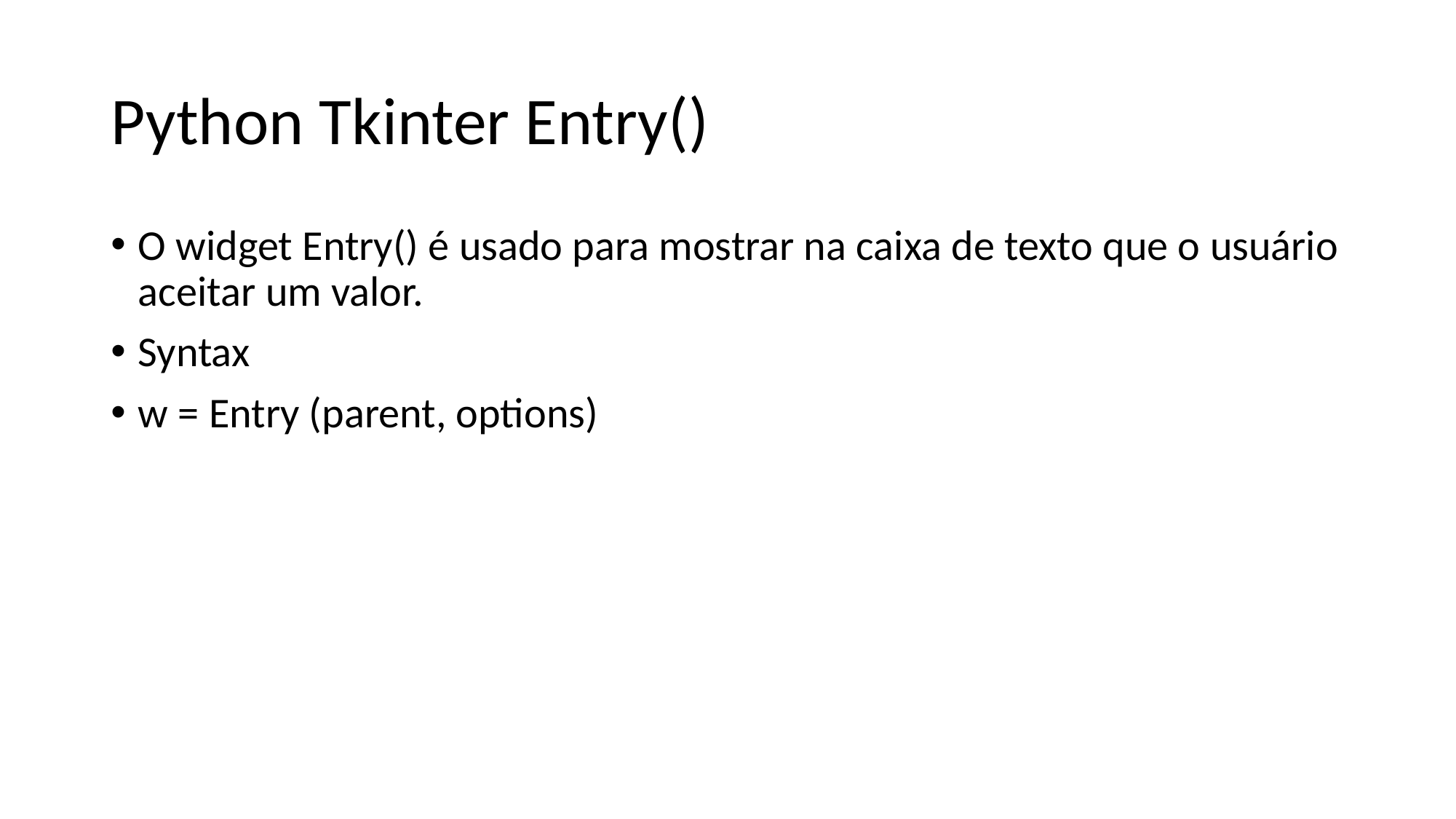

# Python Tkinter Entry()
O widget Entry() é usado para mostrar na caixa de texto que o usuário aceitar um valor.
Syntax
w = Entry (parent, options)